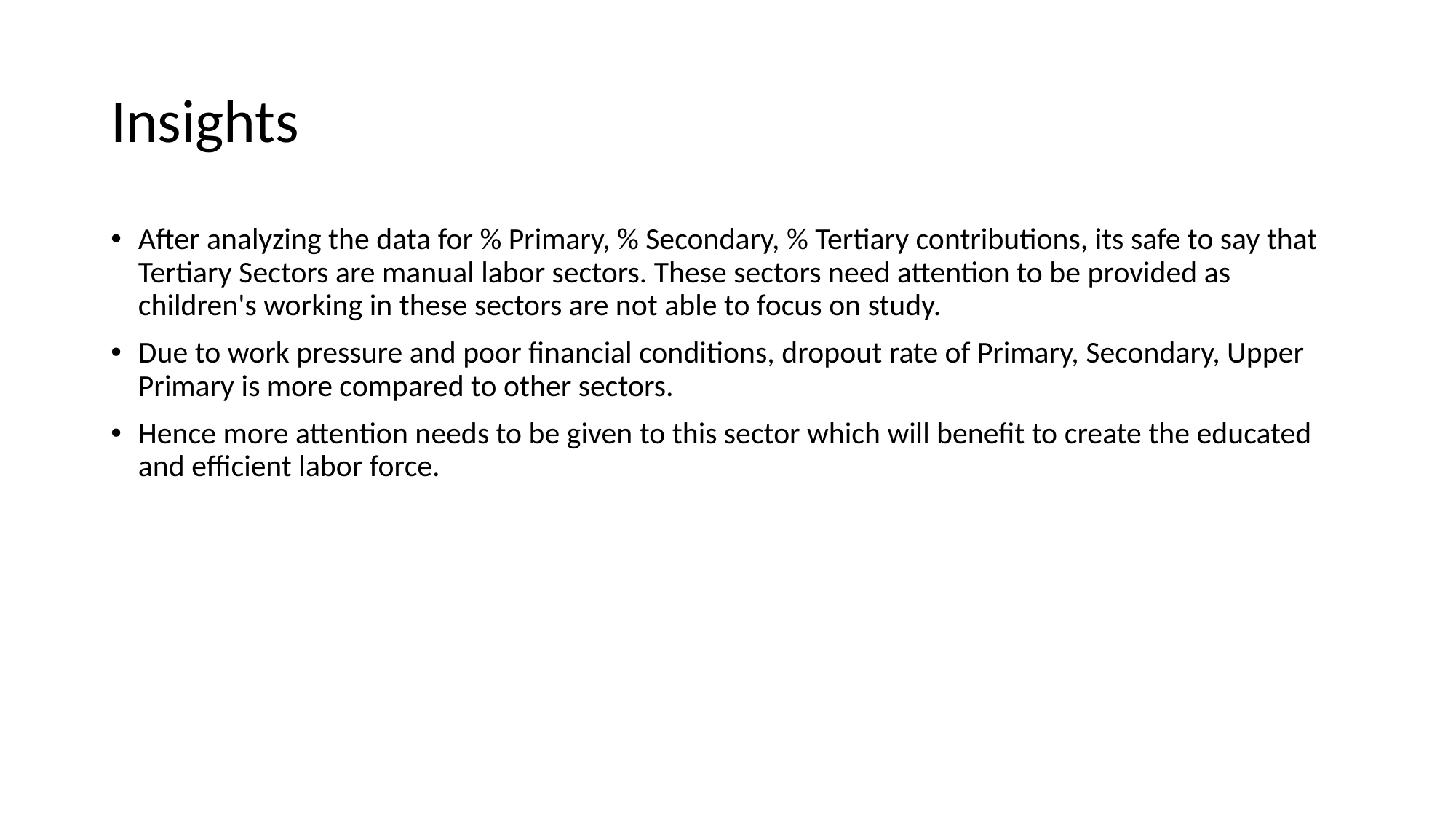

# Insights
After analyzing the data for % Primary, % Secondary, % Tertiary contributions, its safe to say that Tertiary Sectors are manual labor sectors. These sectors need attention to be provided as children's working in these sectors are not able to focus on study.
Due to work pressure and poor financial conditions, dropout rate of Primary, Secondary, Upper Primary is more compared to other sectors.
Hence more attention needs to be given to this sector which will benefit to create the educated and efficient labor force.